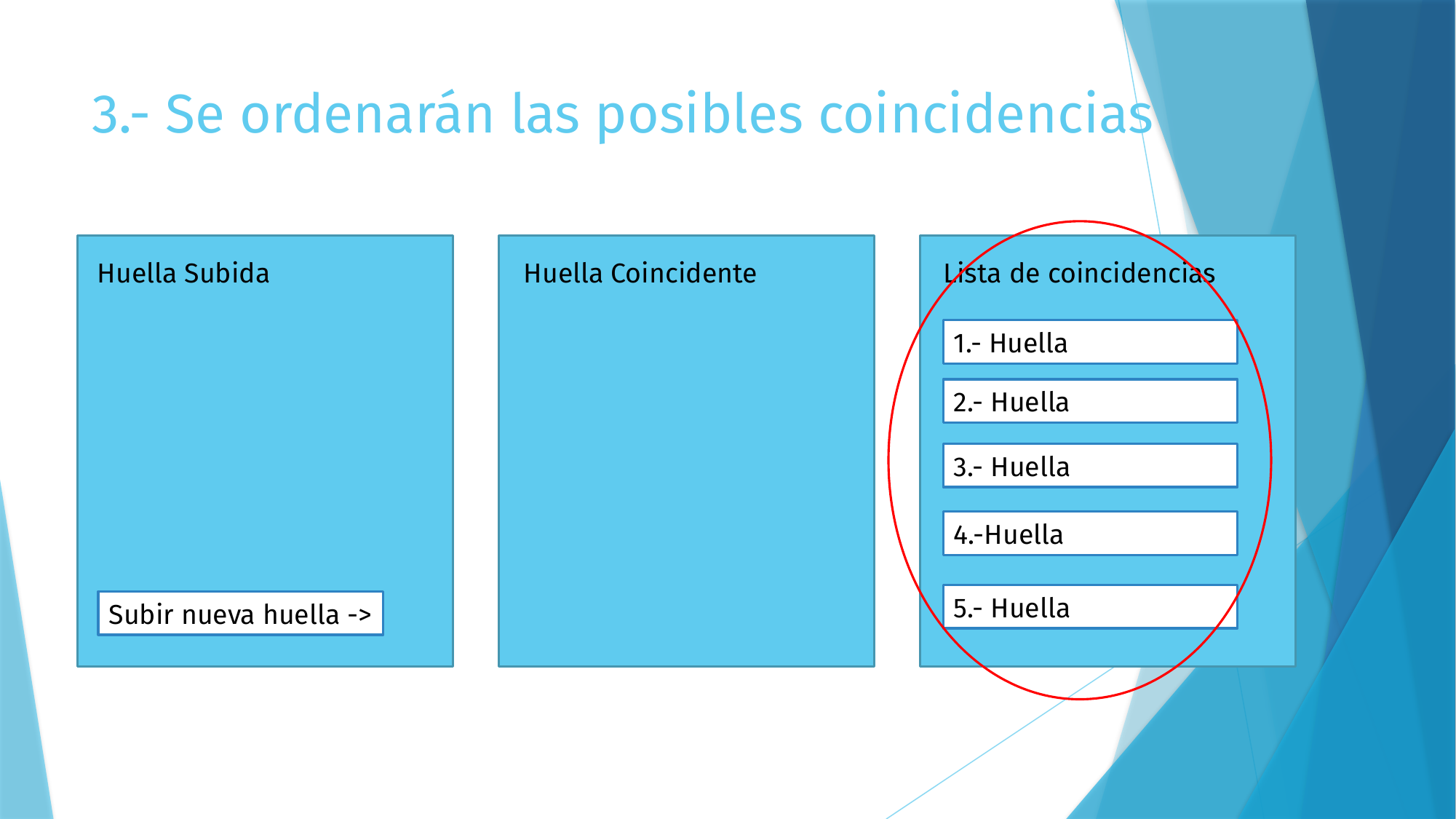

# 3.- Se ordenarán las posibles coincidencias

Huella Subida
Huella Coincidente
Lista de coincidencias
1.- Huella
2.- Huella
3.- Huella
4.-Huella
5.- Huella
Subir nueva huella ->